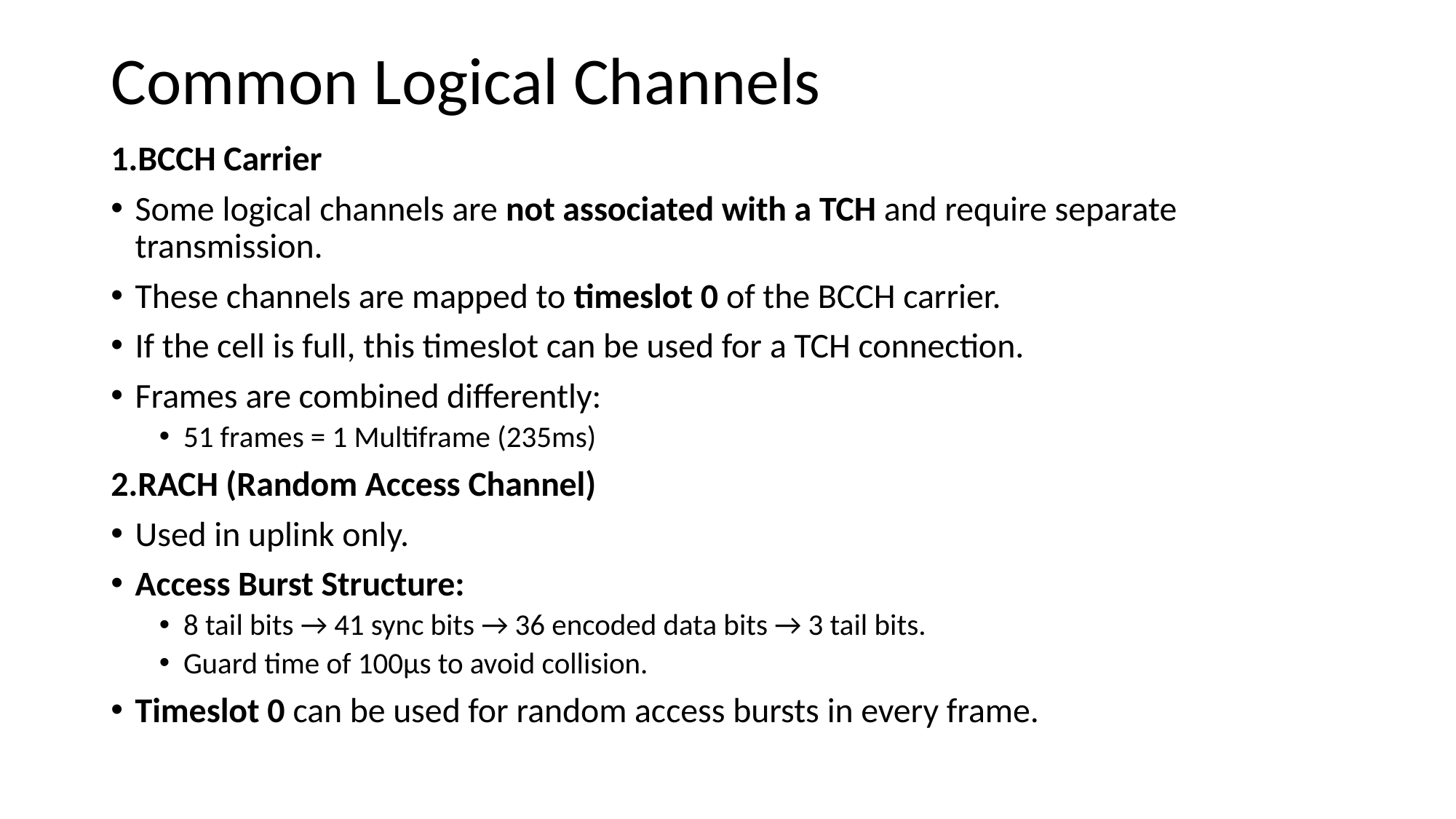

# Common Logical Channels
1.BCCH Carrier
Some logical channels are not associated with a TCH and require separate transmission.
These channels are mapped to timeslot 0 of the BCCH carrier.
If the cell is full, this timeslot can be used for a TCH connection.
Frames are combined differently:
51 frames = 1 Multiframe (235ms)
2.RACH (Random Access Channel)
Used in uplink only.
Access Burst Structure:
8 tail bits → 41 sync bits → 36 encoded data bits → 3 tail bits.
Guard time of 100μs to avoid collision.
Timeslot 0 can be used for random access bursts in every frame.